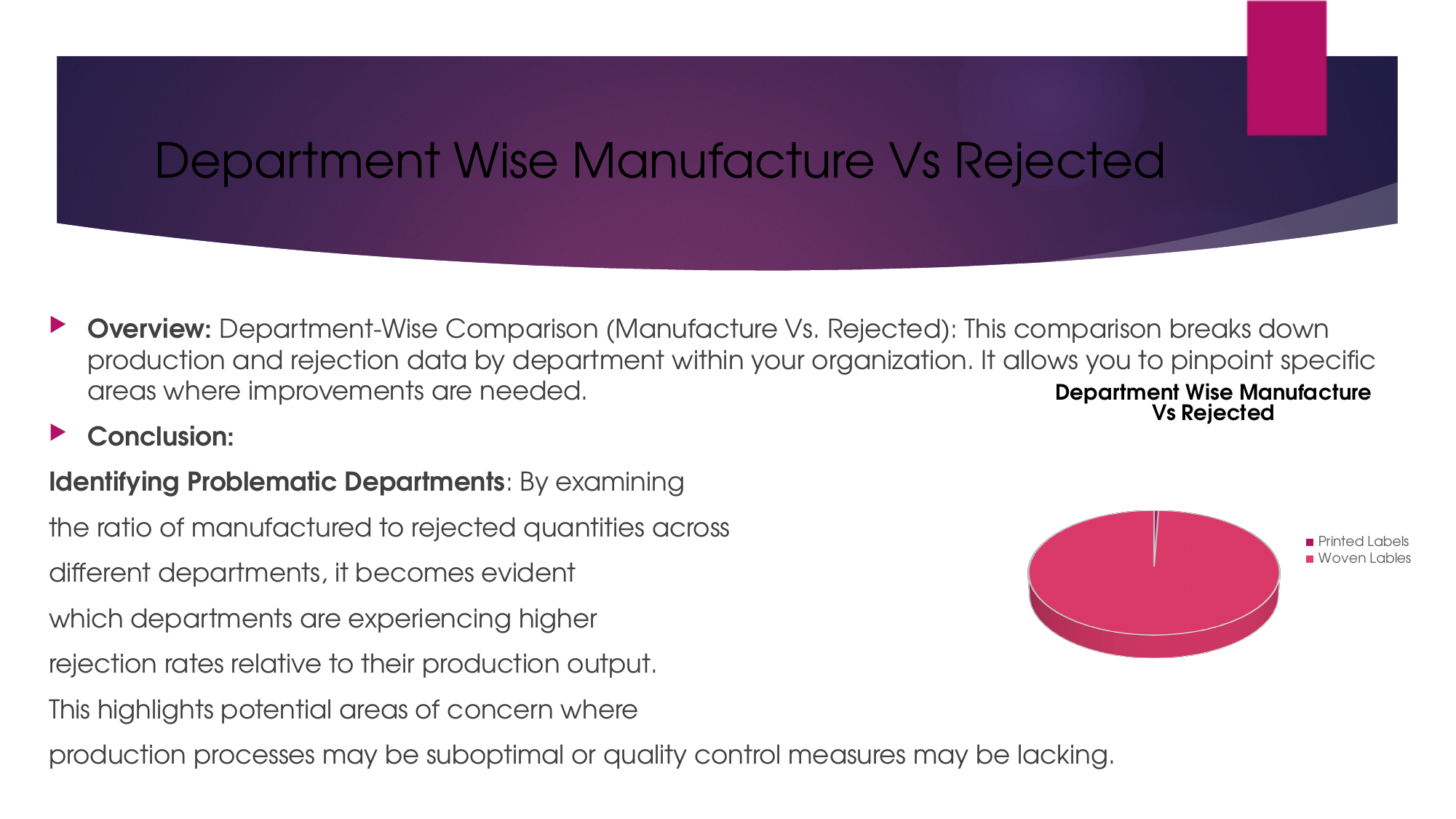

# Department Wise Manufacture Vs Rejected
Overview: Department-Wise Comparison (Manufacture Vs. Rejected): This comparison breaks down production and rejection data by department within your organization. It allows you to pinpoint specific areas where improvements are needed.
Conclusion:
Identifying Problematic Departments: By examining
the ratio of manufactured to rejected quantities across
different departments, it becomes evident
which departments are experiencing higher
rejection rates relative to their production output.
This highlights potential areas of concern where
production processes may be suboptimal or quality control measures may be lacking.

[unsupported chart]